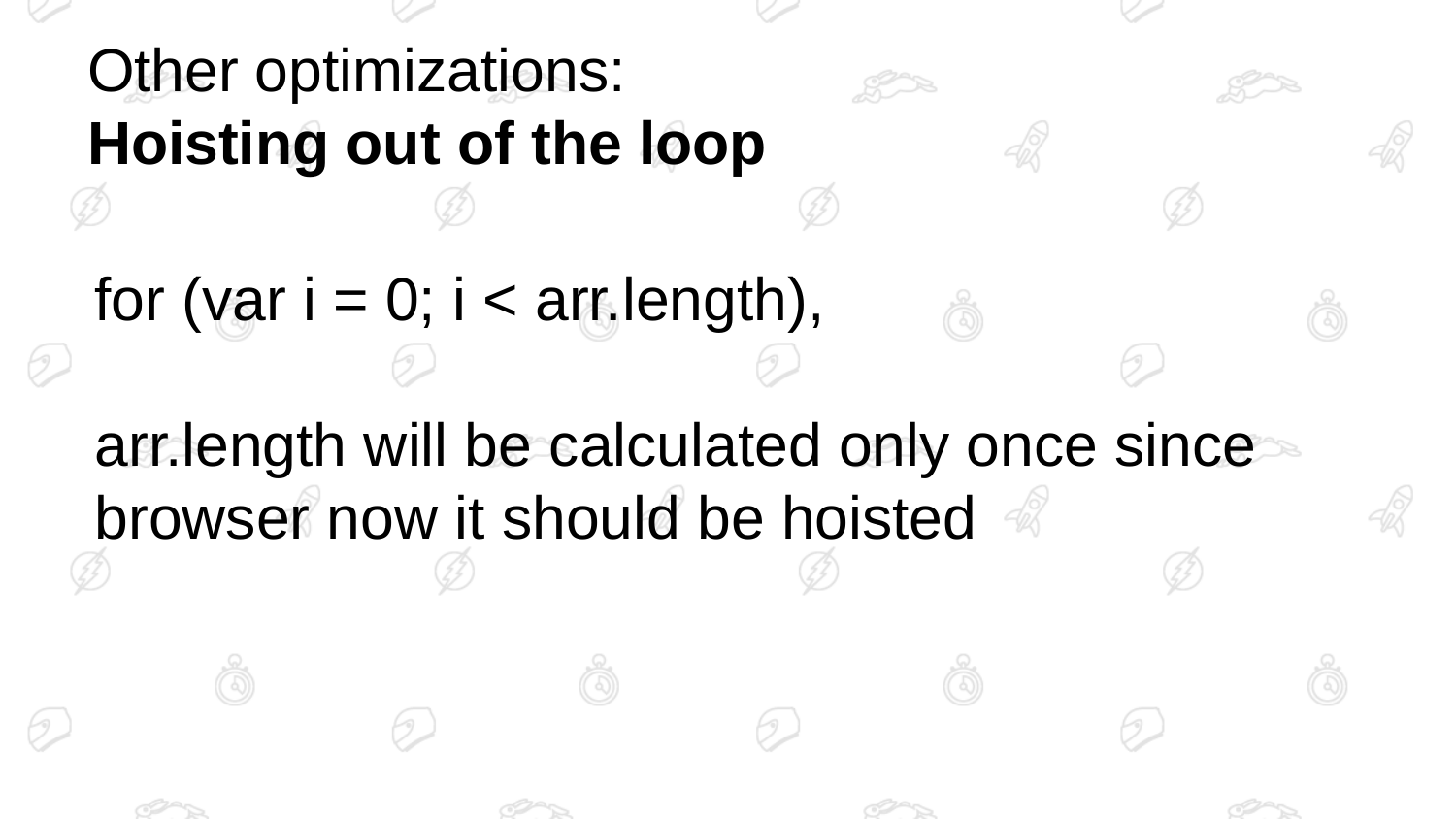

# Other optimizations:
Hoisting out of the loop
for (var i = 0; i < arr.length),

arr.length will be calculated only once since browser now it should be hoisted